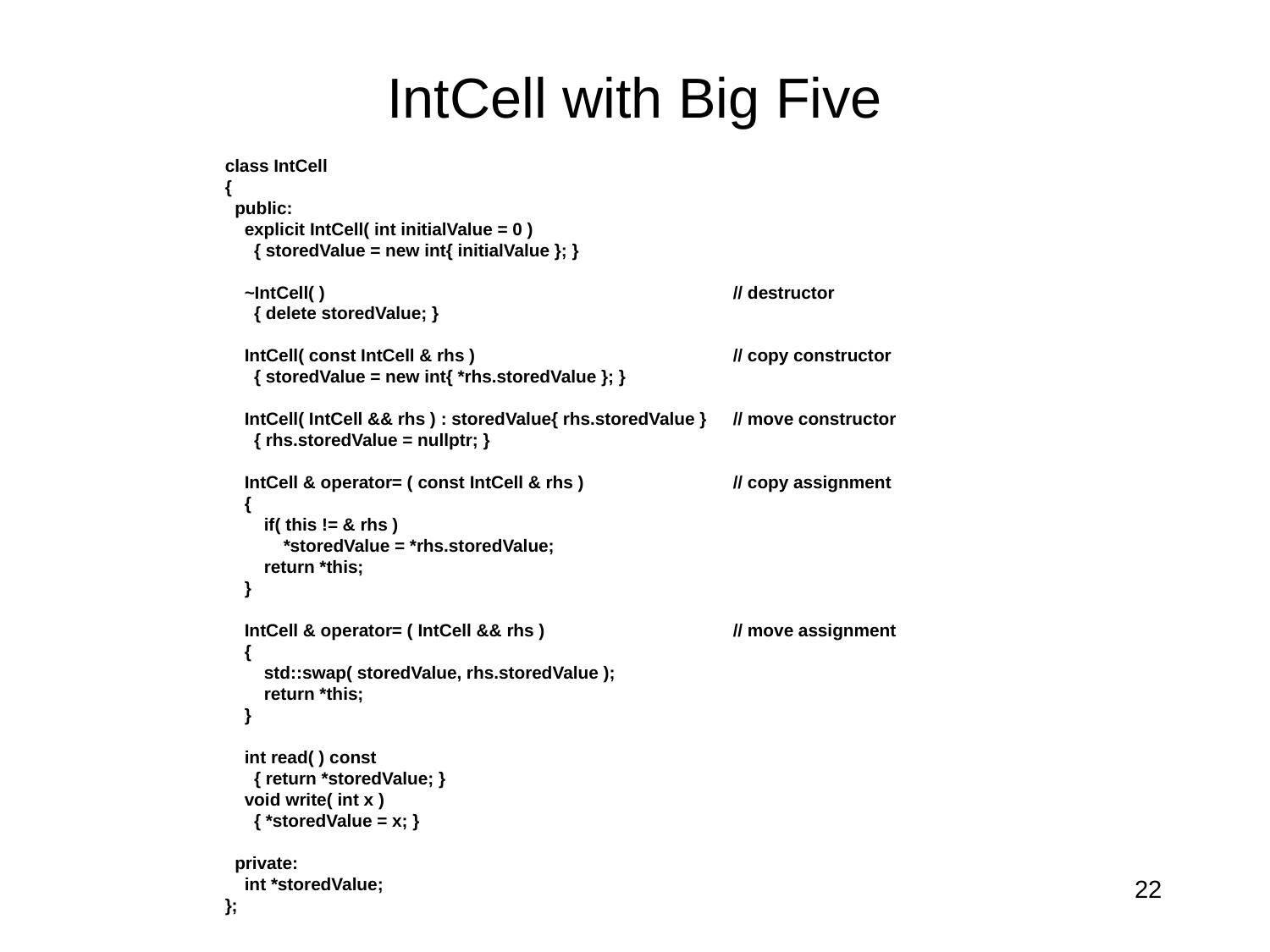

# IntCell with Big Five
class IntCell
{
  public:
    explicit IntCell( int initialValue = 0 )
      { storedValue = new int{ initialValue }; }

    ~IntCell( )				// destructor
      { delete storedValue; }

    IntCell( const IntCell & rhs )			// copy constructor
      { storedValue = new int{ *rhs.storedValue }; }

    IntCell( IntCell && rhs ) : storedValue{ rhs.storedValue }	// move constructor
      { rhs.storedValue = nullptr; }

    IntCell & operator= ( const IntCell & rhs )		// copy assignment
    {
        if( this != & rhs )
            *storedValue = *rhs.storedValue;
        return *this;
    }

    IntCell & operator= ( IntCell && rhs )		// move assignment
    {
        std::swap( storedValue, rhs.storedValue );
        return *this;
    }

    int read( ) const
      { return *storedValue; }
    void write( int x )
      { *storedValue = x; }

  private:
    int *storedValue;
};
22